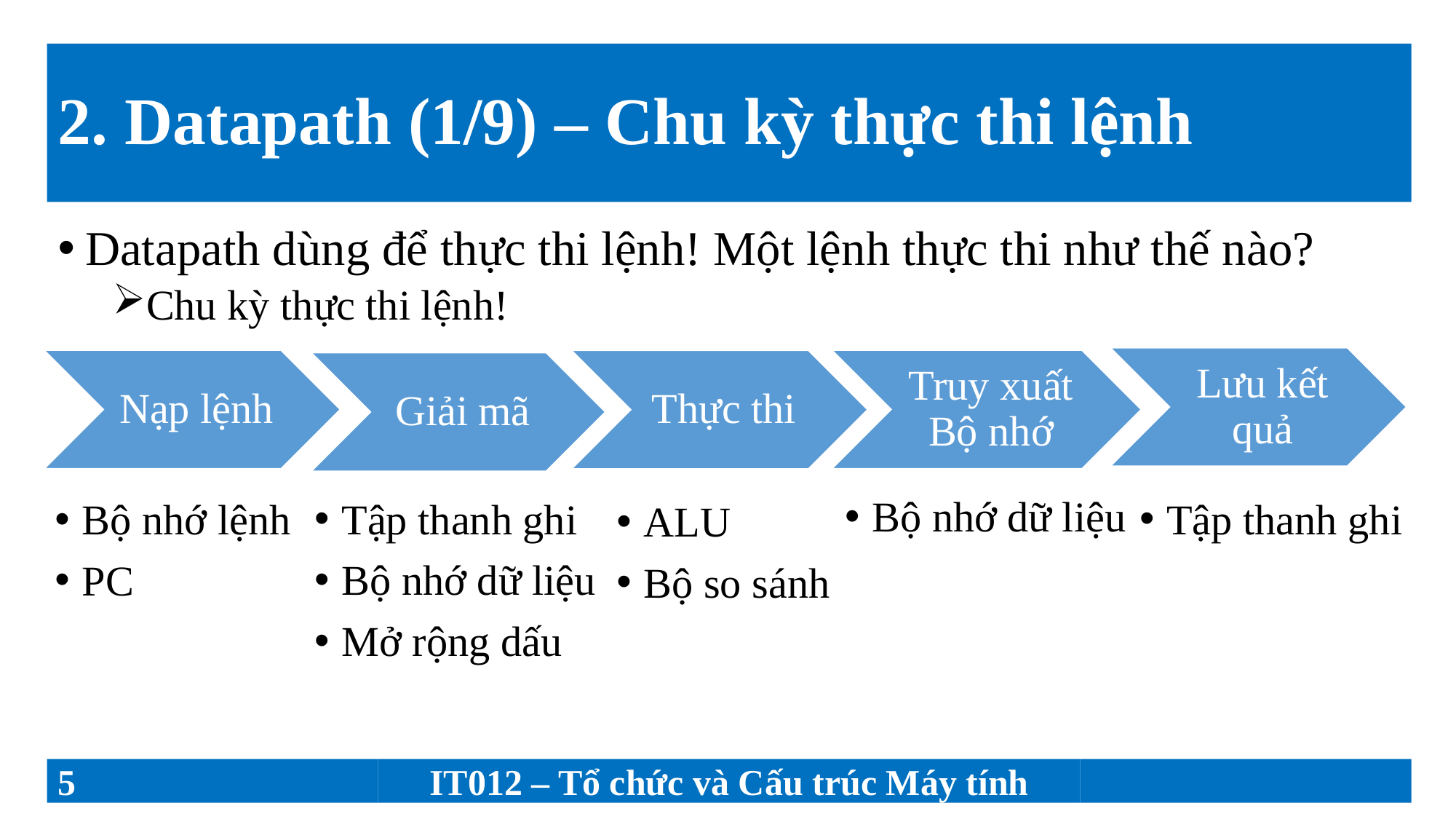

# 2. Datapath (1/9) – Chu kỳ thực thi lệnh
Datapath dùng để thực thi lệnh! Một lệnh thực thi như thế nào?
Chu kỳ thực thi lệnh!

Giải mã lệnh

Lưu kết quả

Nạp lệnh

Truy xuất Bộ nhớ

Thực thi

Giải mã
Bộ nhớ dữ liệu

Tập thanh ghi
Bộ nhớ dữ liệu
Mở rộng dấu

Tập thanh ghi
Bộ nhớ lệnh
PC

ALU
Bộ so sánh
5